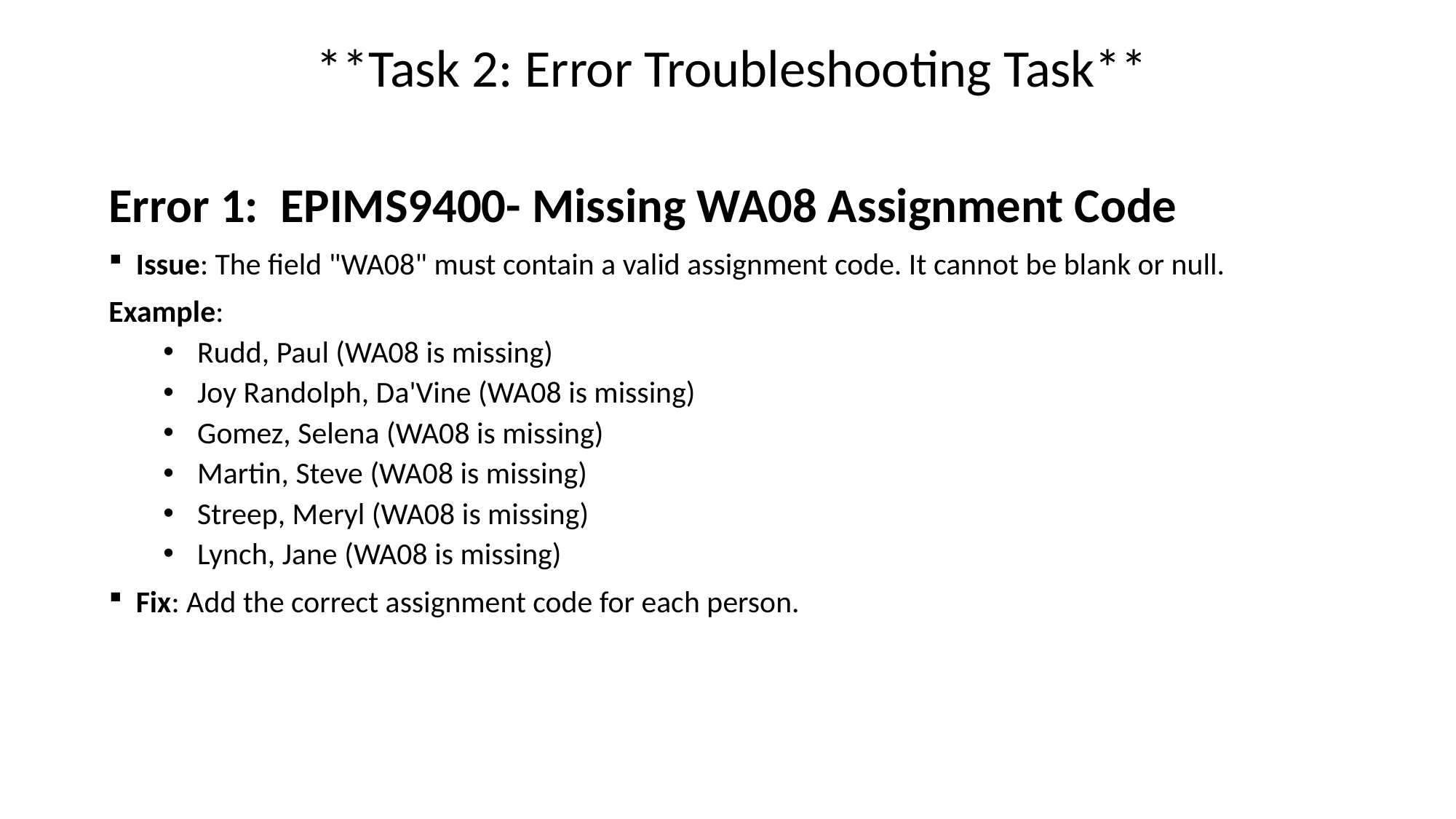

# **Task 2: Error Troubleshooting Task**
Error 1:  EPIMS9400- Missing WA08 Assignment Code
Issue: The field "WA08" must contain a valid assignment code. It cannot be blank or null.
Example:
Rudd, Paul (WA08 is missing)
Joy Randolph, Da'Vine (WA08 is missing)
Gomez, Selena (WA08 is missing)
Martin, Steve (WA08 is missing)
Streep, Meryl (WA08 is missing)
Lynch, Jane (WA08 is missing)
Fix: Add the correct assignment code for each person.